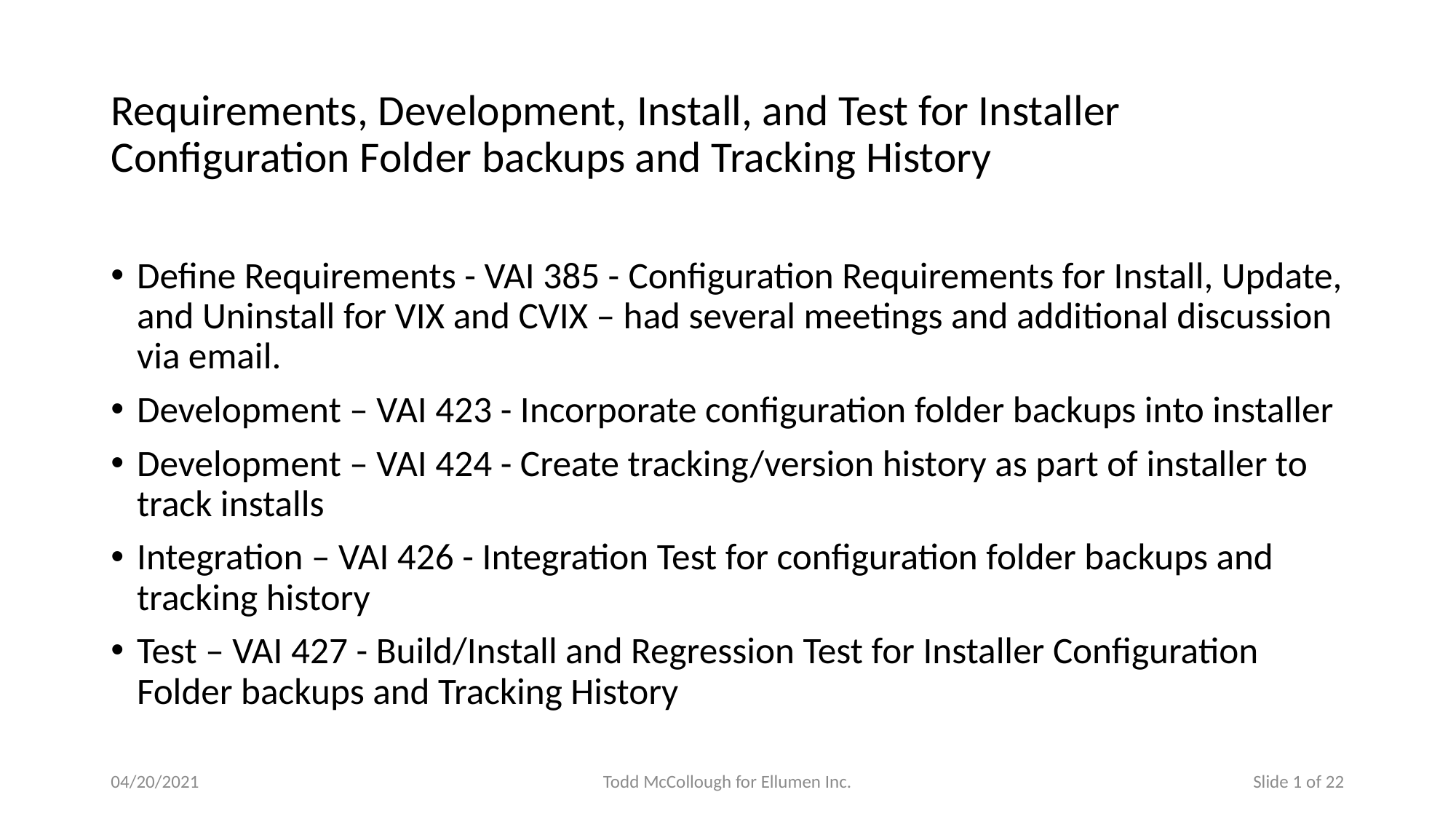

# Requirements, Development, Install, and Test for Installer Configuration Folder backups and Tracking History
Define Requirements - VAI 385 - Configuration Requirements for Install, Update, and Uninstall for VIX and CVIX – had several meetings and additional discussion via email.
Development – VAI 423 - Incorporate configuration folder backups into installer
Development – VAI 424 - Create tracking/version history as part of installer to track installs
Integration – VAI 426 - Integration Test for configuration folder backups and tracking history
Test – VAI 427 - Build/Install and Regression Test for Installer Configuration Folder backups and Tracking History

04/20/2021
Todd McCollough for Ellumen Inc.
Slide 1 of 22